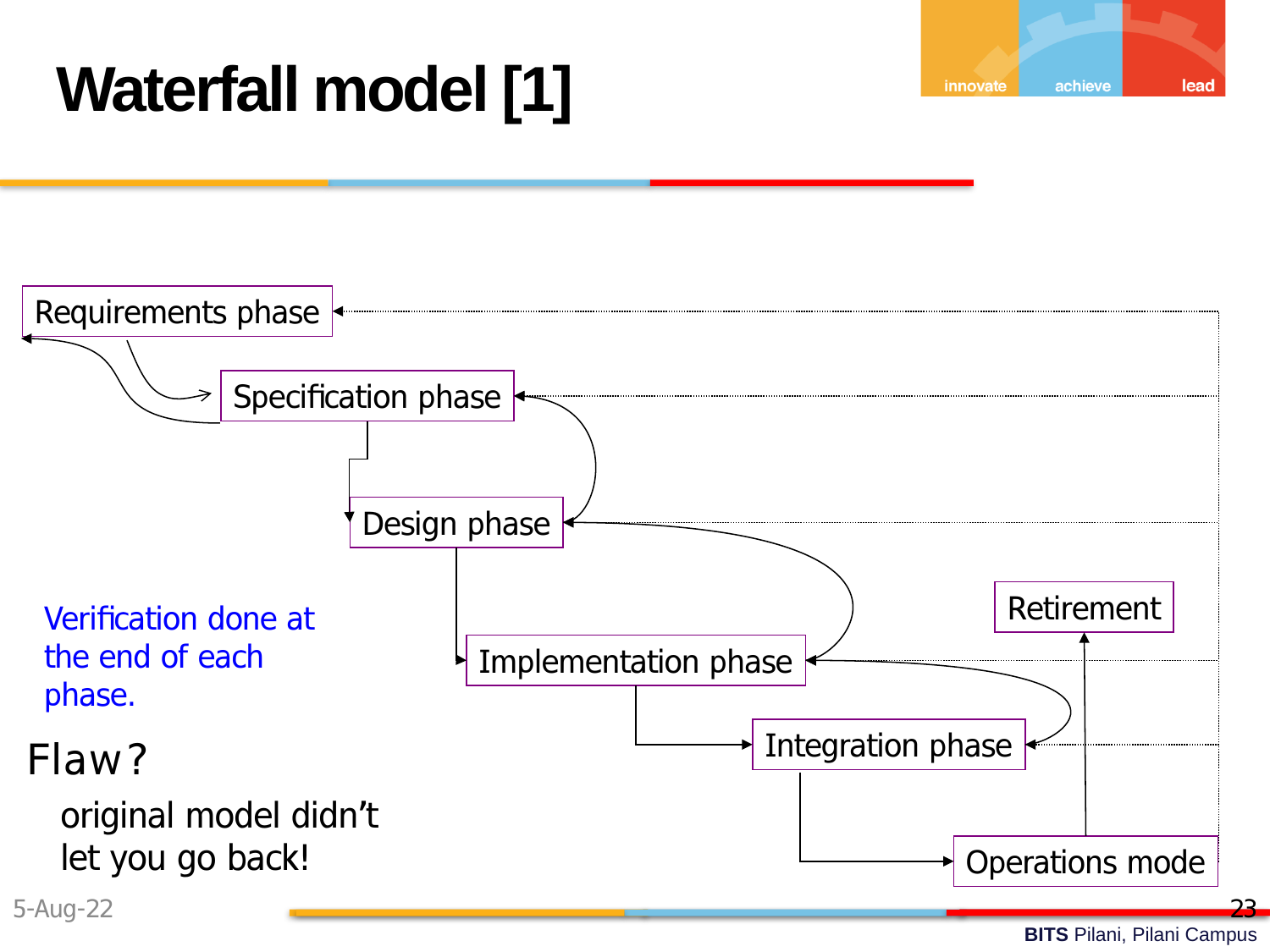

Waterfall model [1]

Requirements phase

Specification phase
Design phase
Implementation phase
Retirement
Verification done at the end of each phase.
Integration phase
Flaw?
Operations mode
original model didn’t
let you go back!
5-Aug-22
23